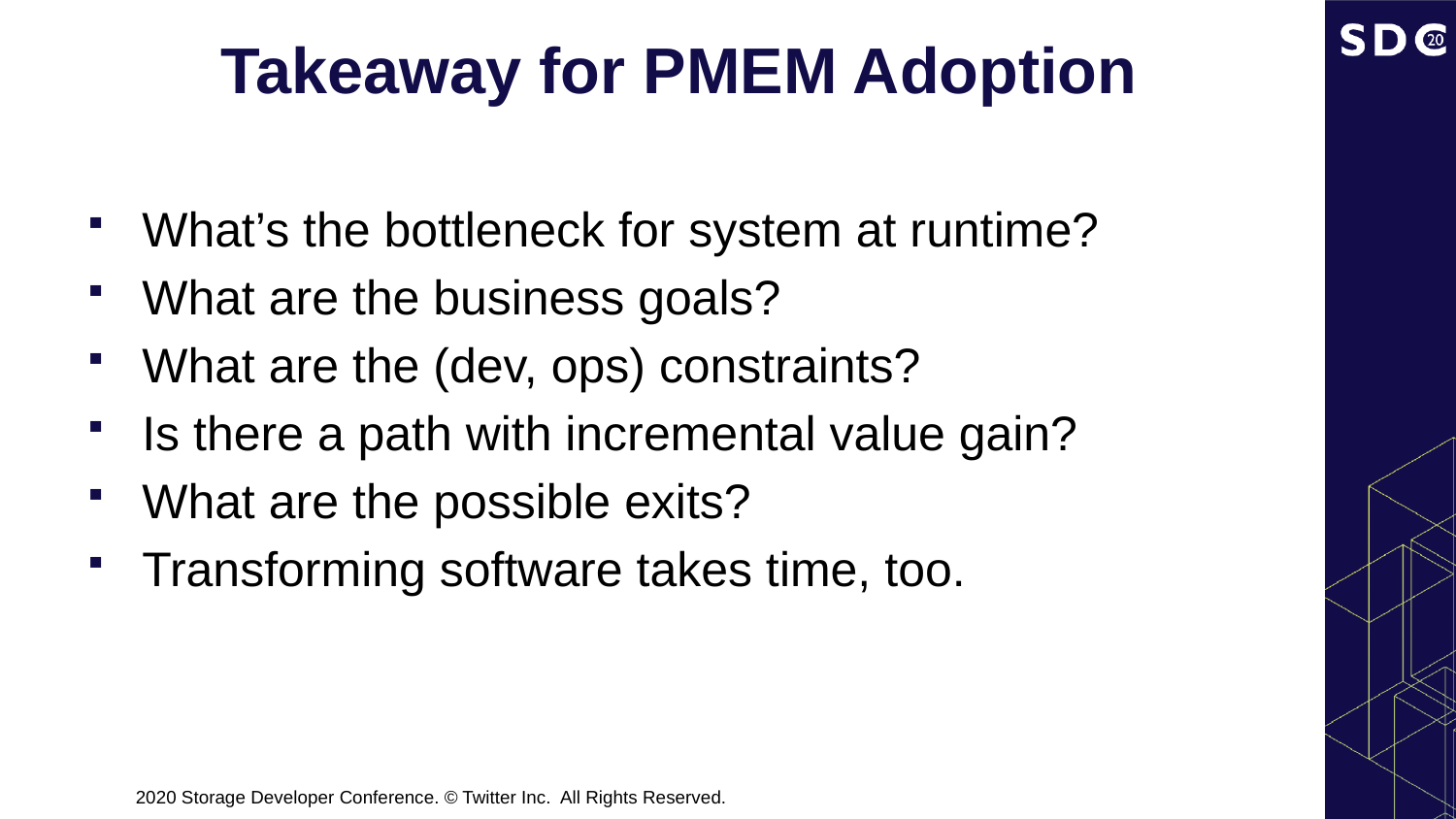

# Takeaway for PMEM Adoption
What’s the bottleneck for system at runtime?
What are the business goals?
What are the (dev, ops) constraints?
Is there a path with incremental value gain?
What are the possible exits?
Transforming software takes time, too.